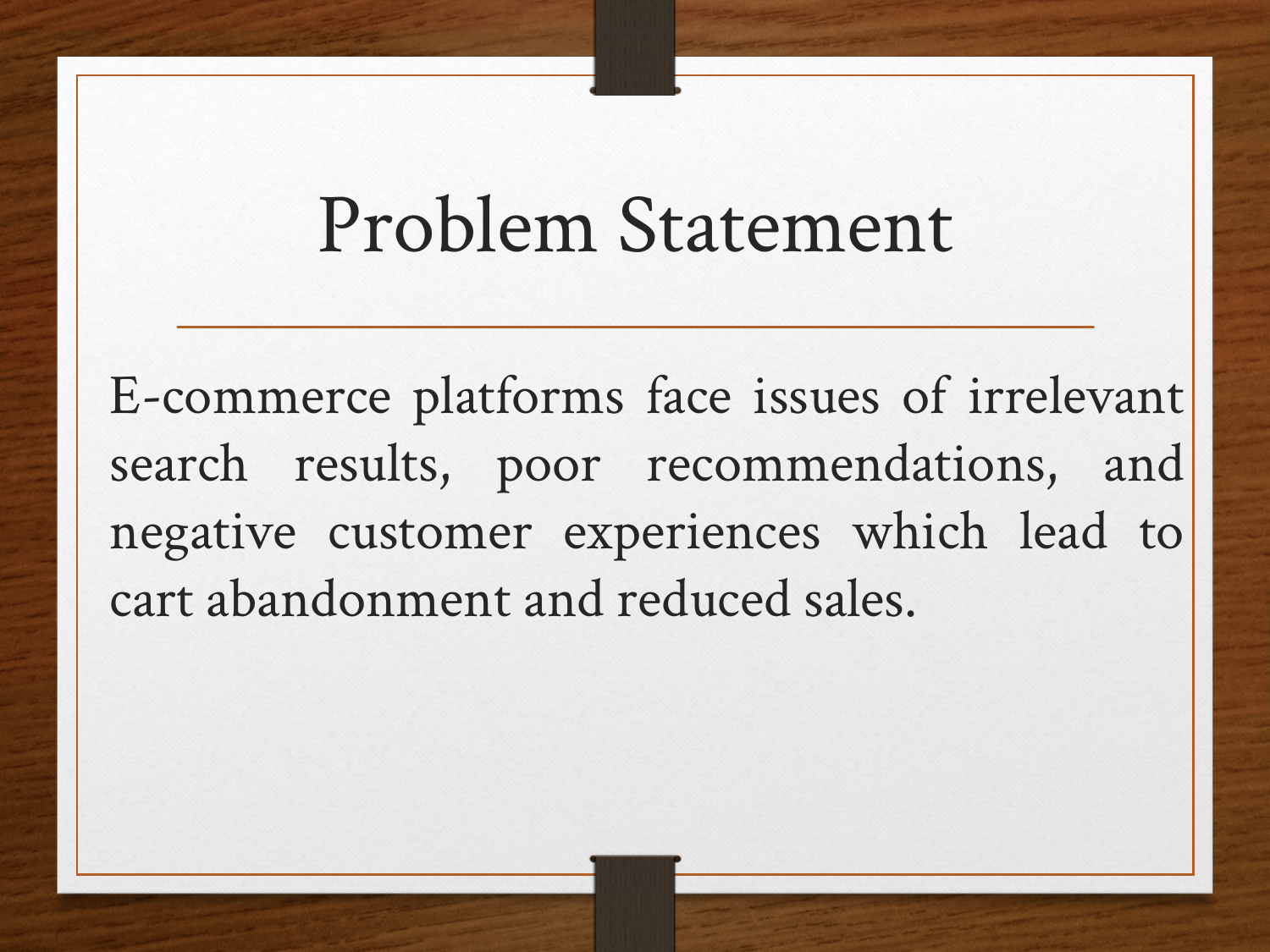

# Problem Statement
E-commerce platforms face issues of irrelevant search results, poor recommendations, and negative customer experiences which lead to cart abandonment and reduced sales.